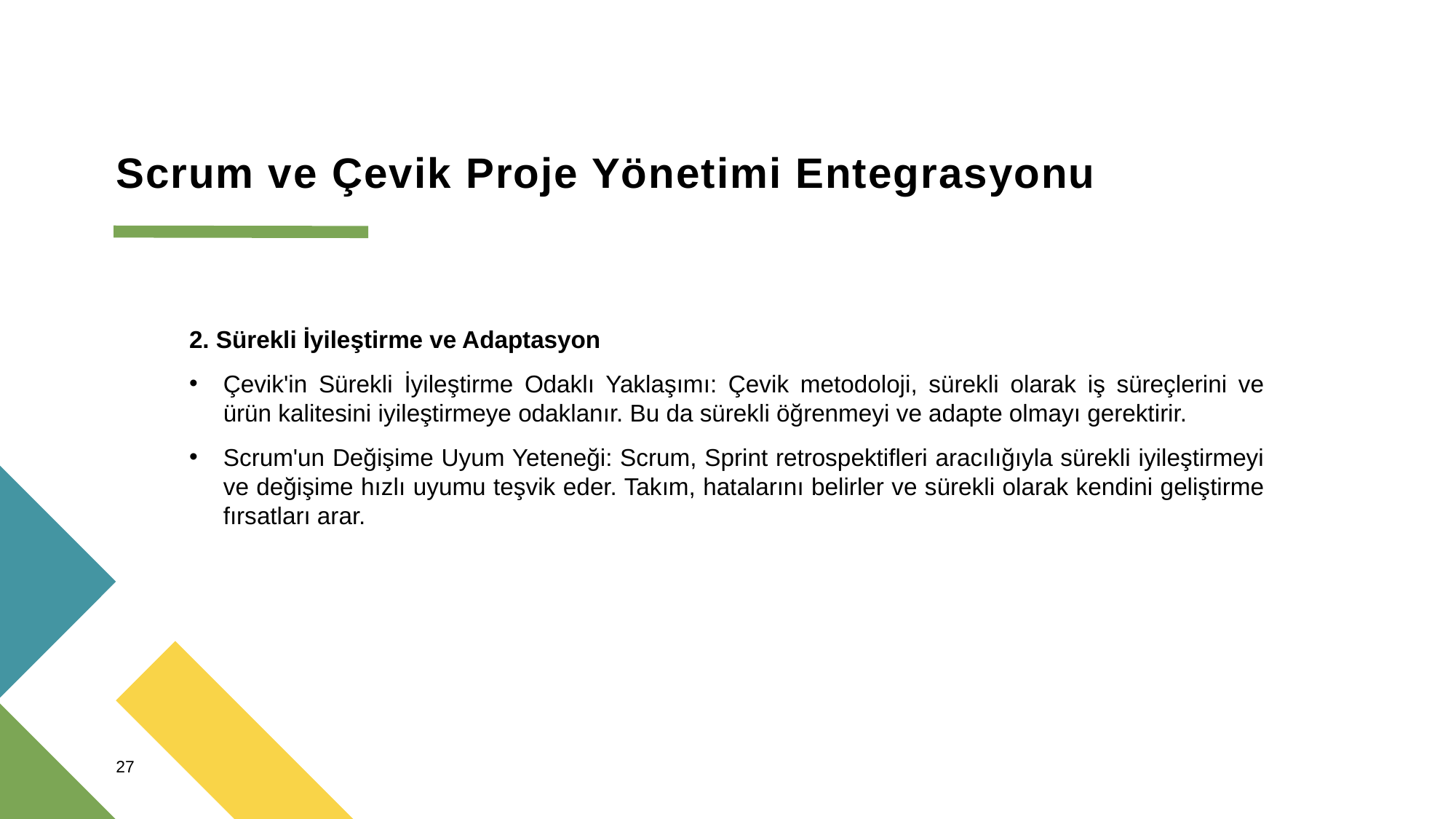

# Scrum ve Çevik Proje Yönetimi Entegrasyonu
2. Sürekli İyileştirme ve Adaptasyon
Çevik'in Sürekli İyileştirme Odaklı Yaklaşımı: Çevik metodoloji, sürekli olarak iş süreçlerini ve ürün kalitesini iyileştirmeye odaklanır. Bu da sürekli öğrenmeyi ve adapte olmayı gerektirir.
Scrum'un Değişime Uyum Yeteneği: Scrum, Sprint retrospektifleri aracılığıyla sürekli iyileştirmeyi ve değişime hızlı uyumu teşvik eder. Takım, hatalarını belirler ve sürekli olarak kendini geliştirme fırsatları arar.
27